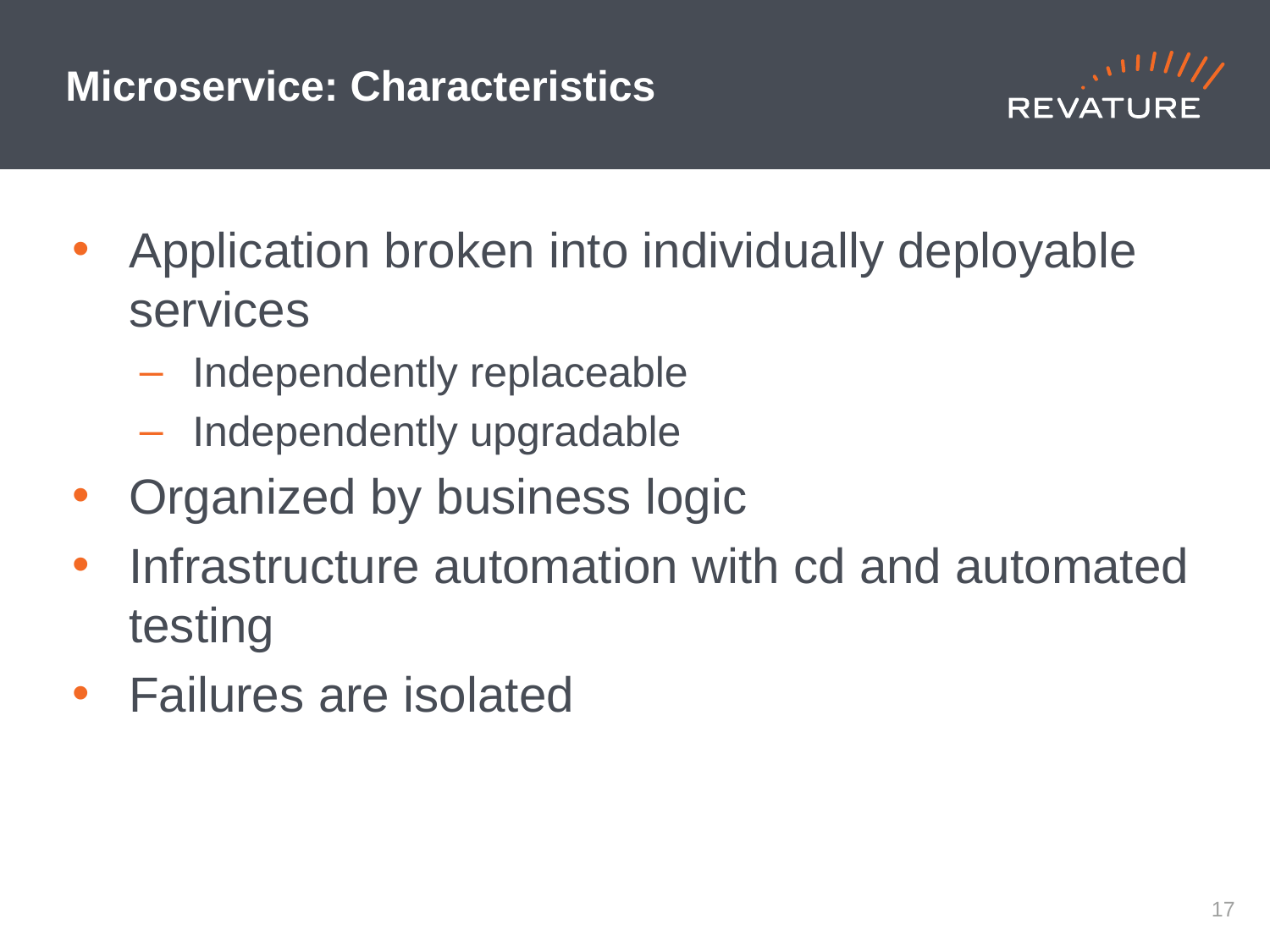

# Microservice: Characteristics
Application broken into individually deployable services
Independently replaceable
Independently upgradable
Organized by business logic
Infrastructure automation with cd and automated testing
Failures are isolated
17